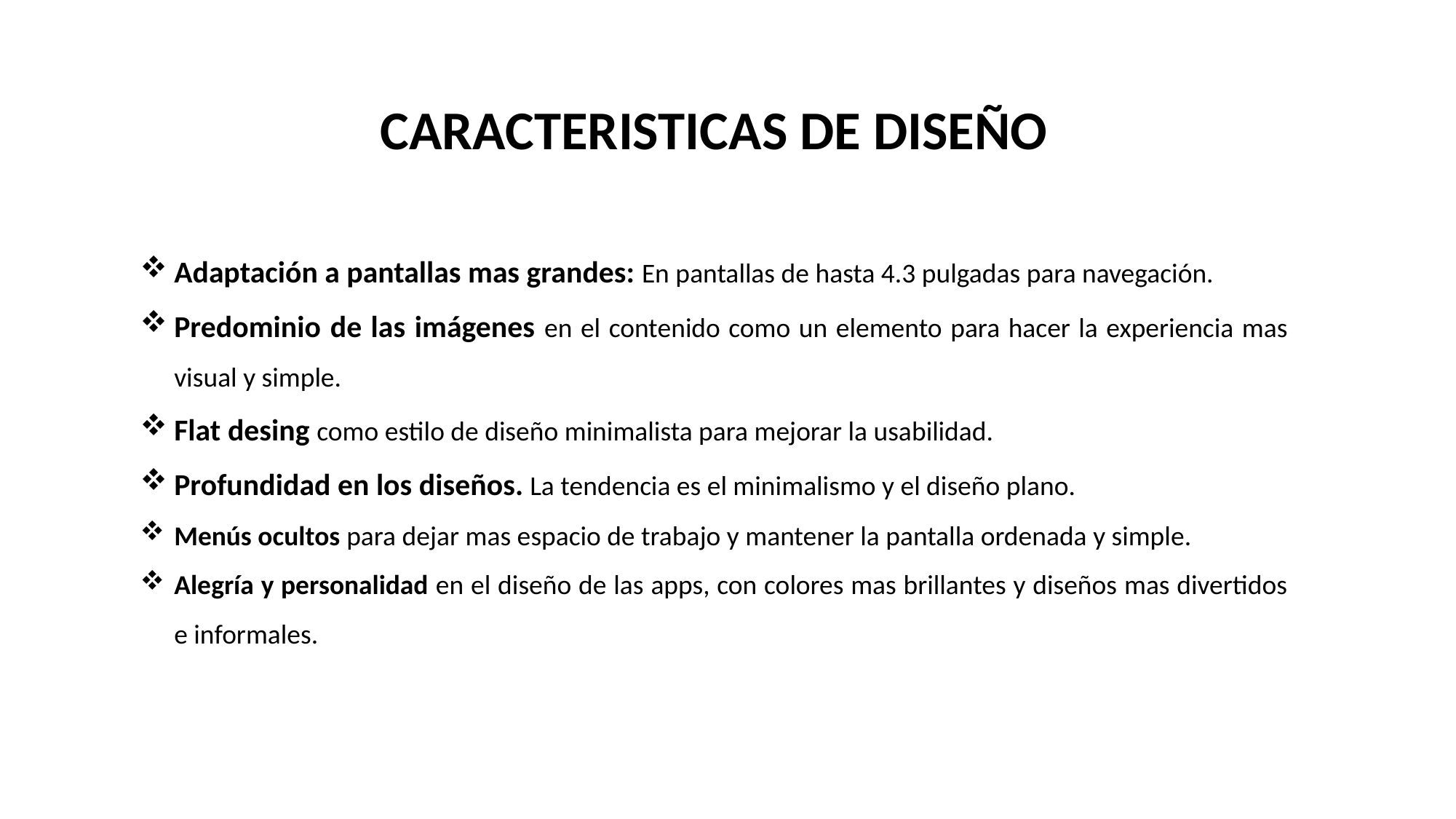

CARACTERISTICAS DE DISEÑO
Adaptación a pantallas mas grandes: En pantallas de hasta 4.3 pulgadas para navegación.
Predominio de las imágenes en el contenido como un elemento para hacer la experiencia mas visual y simple.
Flat desing como estilo de diseño minimalista para mejorar la usabilidad.
Profundidad en los diseños. La tendencia es el minimalismo y el diseño plano.
Menús ocultos para dejar mas espacio de trabajo y mantener la pantalla ordenada y simple.
Alegría y personalidad en el diseño de las apps, con colores mas brillantes y diseños mas divertidos e informales.